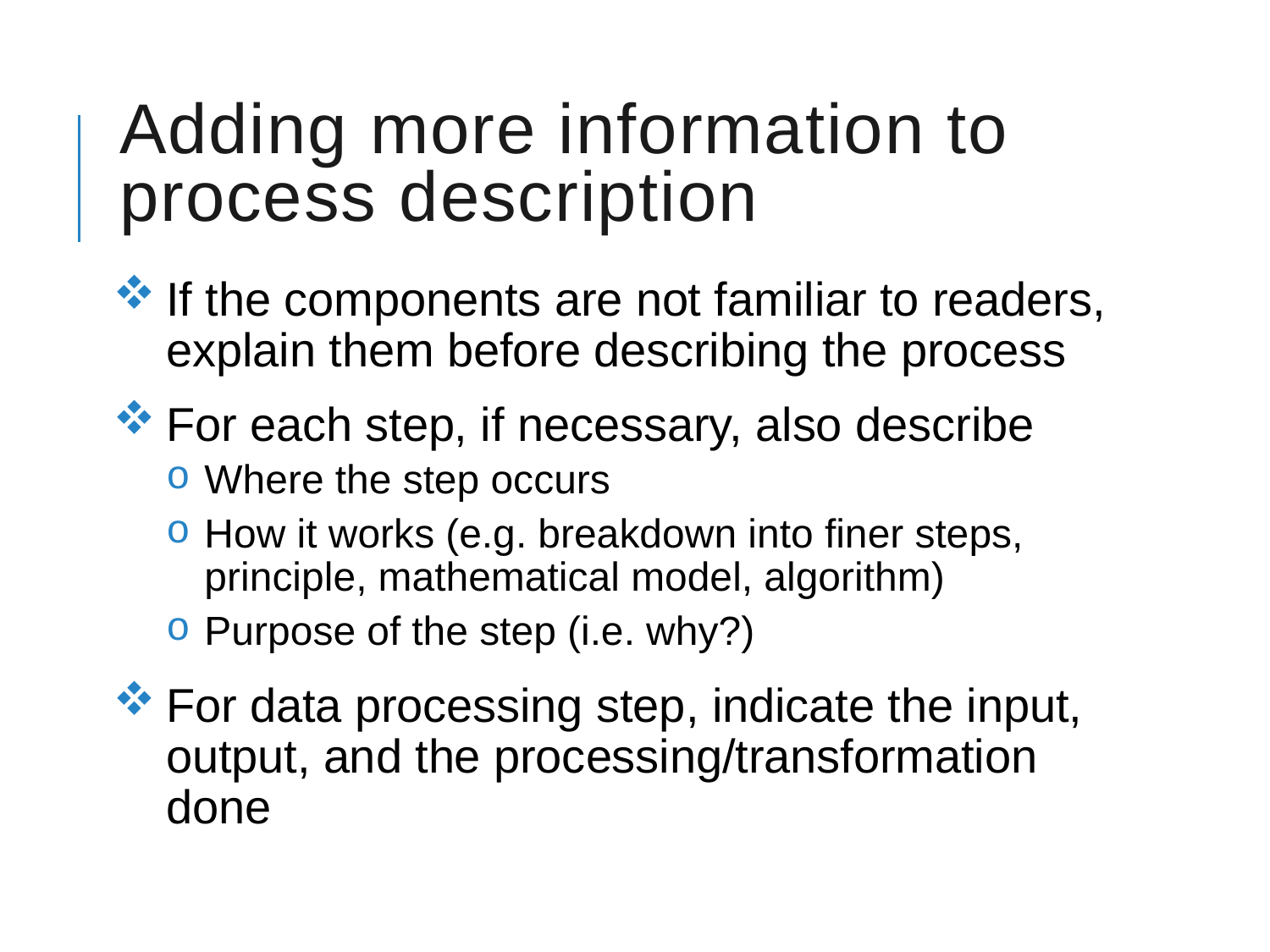

# Adding more information to process description
If the components are not familiar to readers, explain them before describing the process
For each step, if necessary, also describe
Where the step occurs
How it works (e.g. breakdown into finer steps, principle, mathematical model, algorithm)
Purpose of the step (i.e. why?)
For data processing step, indicate the input, output, and the processing/transformation done